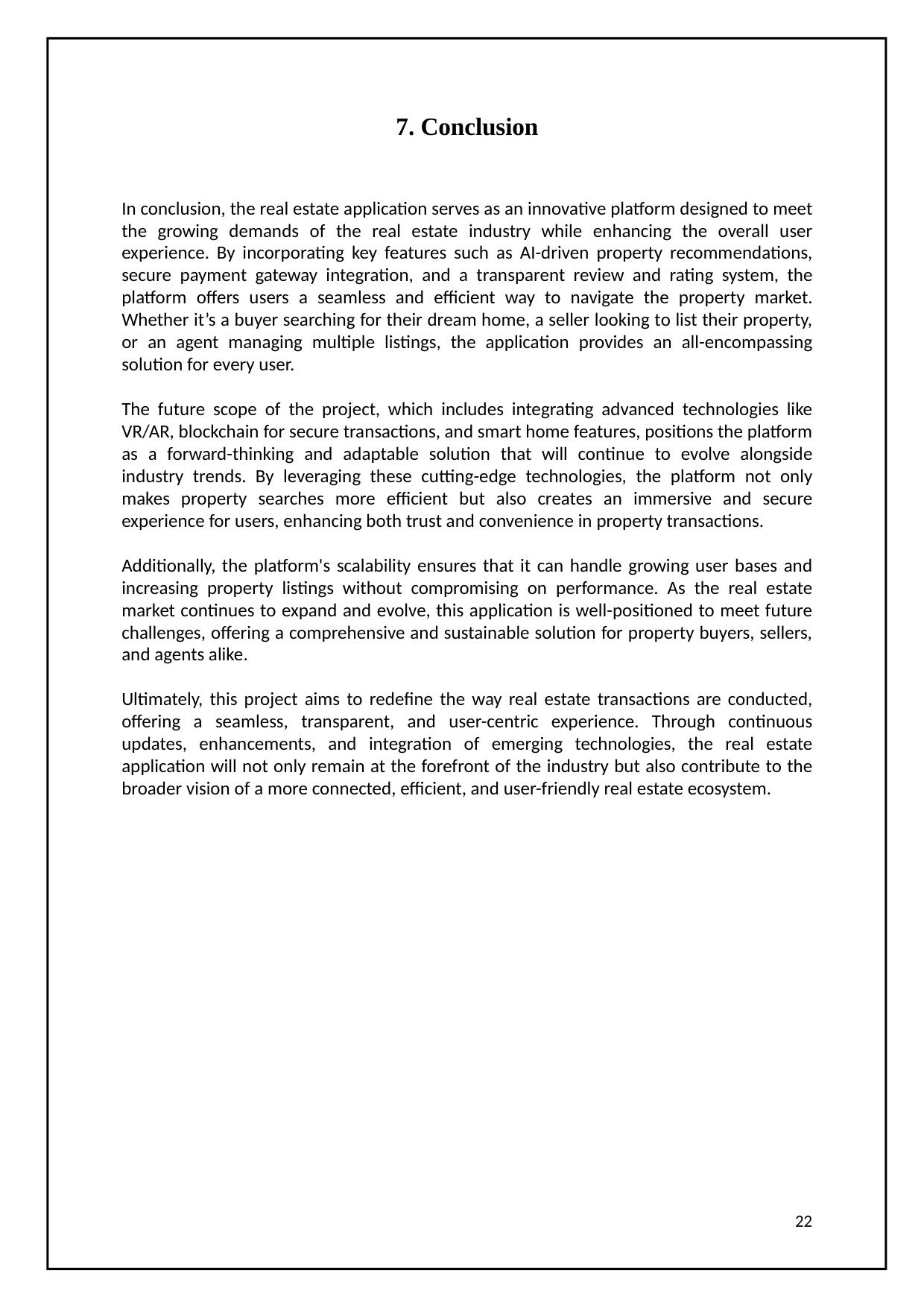

7. Conclusion
In conclusion, the real estate application serves as an innovative platform designed to meet the growing demands of the real estate industry while enhancing the overall user experience. By incorporating key features such as AI-driven property recommendations, secure payment gateway integration, and a transparent review and rating system, the platform offers users a seamless and efficient way to navigate the property market. Whether it’s a buyer searching for their dream home, a seller looking to list their property, or an agent managing multiple listings, the application provides an all-encompassing solution for every user.

The future scope of the project, which includes integrating advanced technologies like VR/AR, blockchain for secure transactions, and smart home features, positions the platform as a forward-thinking and adaptable solution that will continue to evolve alongside industry trends. By leveraging these cutting-edge technologies, the platform not only makes property searches more efficient but also creates an immersive and secure experience for users, enhancing both trust and convenience in property transactions.

Additionally, the platform's scalability ensures that it can handle growing user bases and increasing property listings without compromising on performance. As the real estate market continues to expand and evolve, this application is well-positioned to meet future challenges, offering a comprehensive and sustainable solution for property buyers, sellers, and agents alike.

Ultimately, this project aims to redefine the way real estate transactions are conducted, offering a seamless, transparent, and user-centric experience. Through continuous updates, enhancements, and integration of emerging technologies, the real estate application will not only remain at the forefront of the industry but also contribute to the broader vision of a more connected, efficient, and user-friendly real estate ecosystem.
22